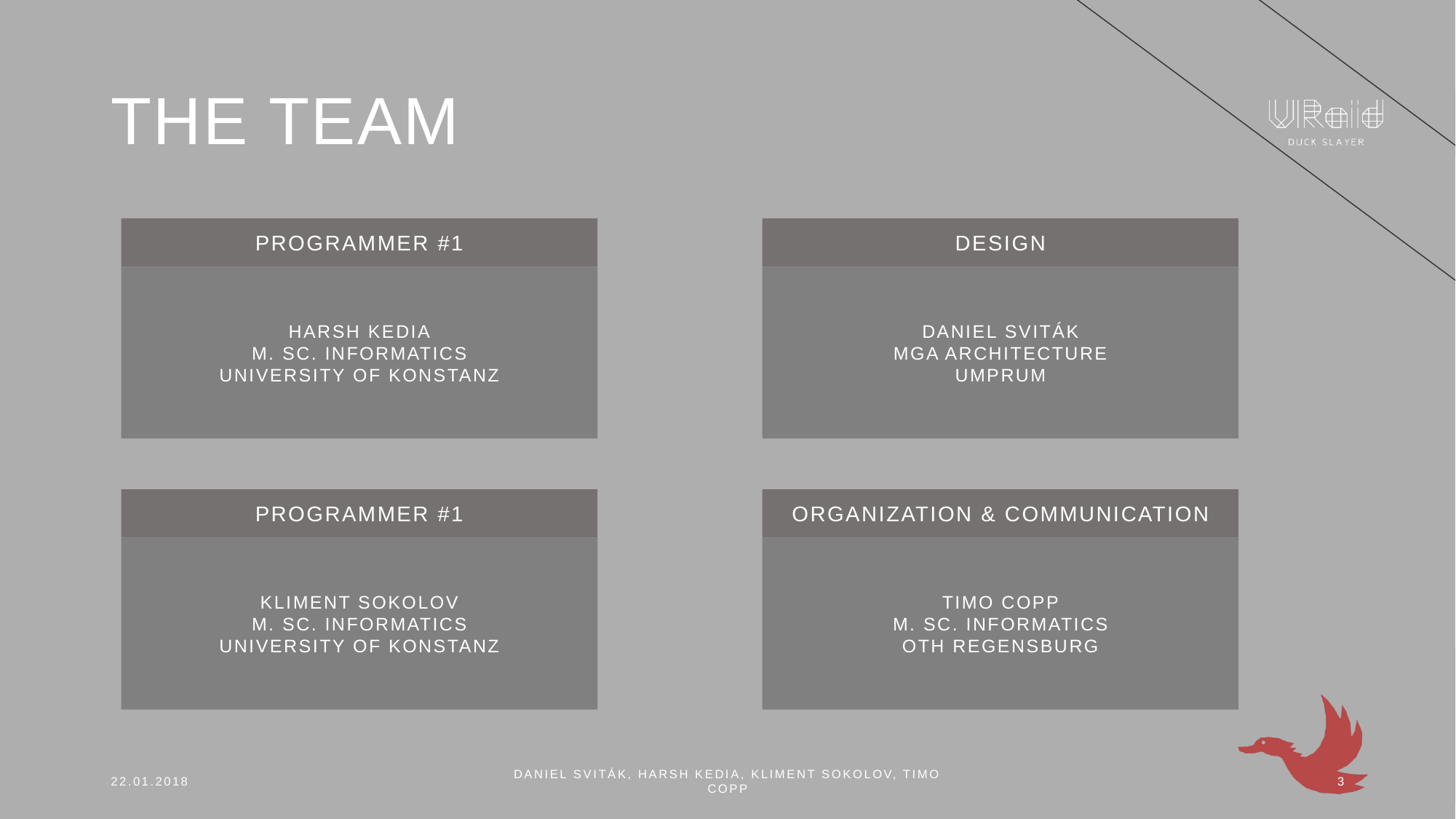

# The Team
Programmer #1
Design
Harsh Kedia
M. Sc. Informatics
University of Konstanz
Daniel Sviták
MgA Architecture
UMPRUM
Programmer #1
Organization & Communication
Kliment Sokolov
M. Sc. Informatics
University of Konstanz
Timo Copp
M. Sc. Informatics
OTH Regensburg
22.01.2018
Daniel Sviták, Harsh Kedia, Kliment Sokolov, Timo Copp
3